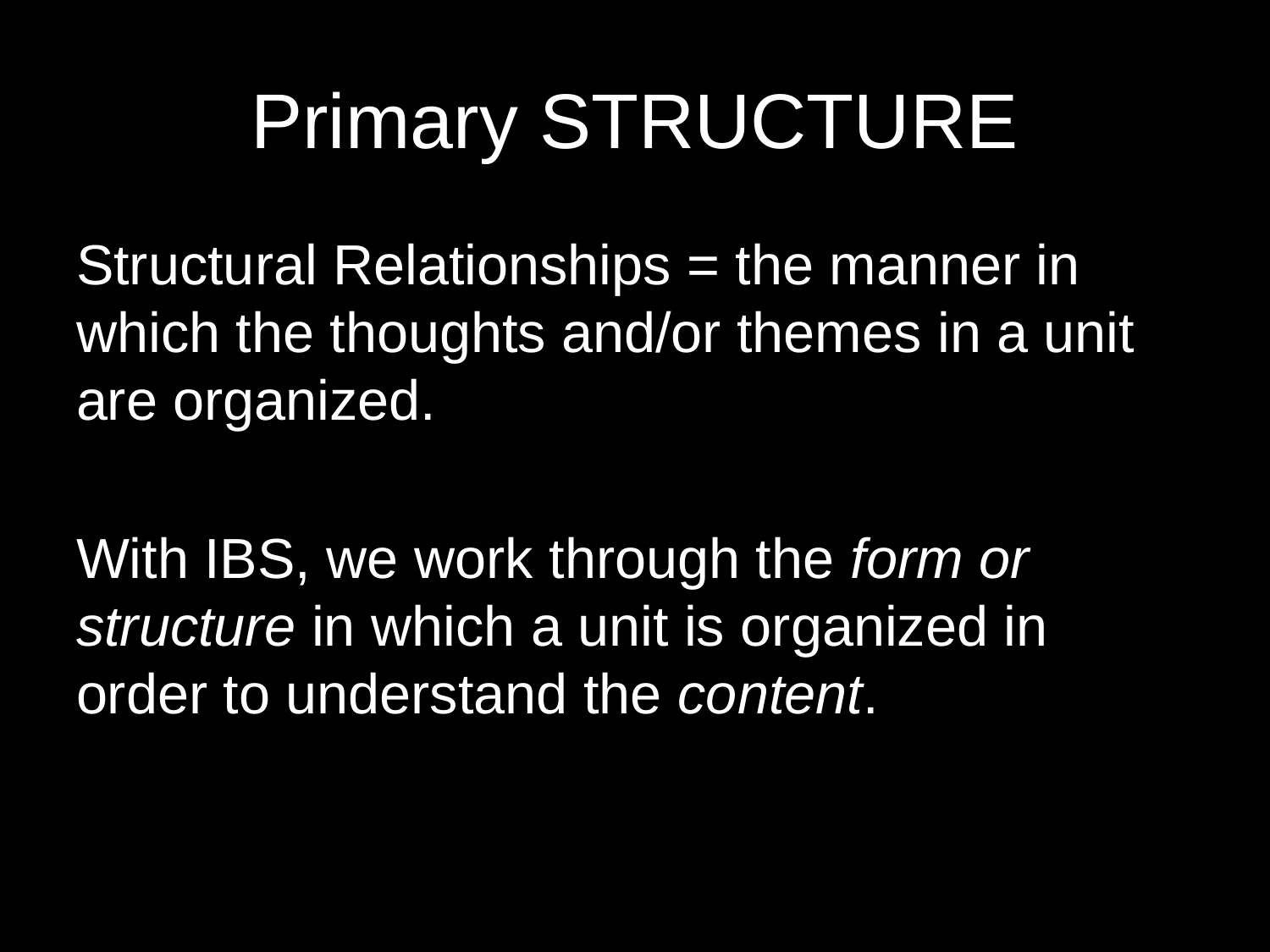

# Primary STRUCTURE
Structural Relationships = the manner in which the thoughts and/or themes in a unit are organized.

With IBS, we work through the form or structure in which a unit is organized in order to understand the content.